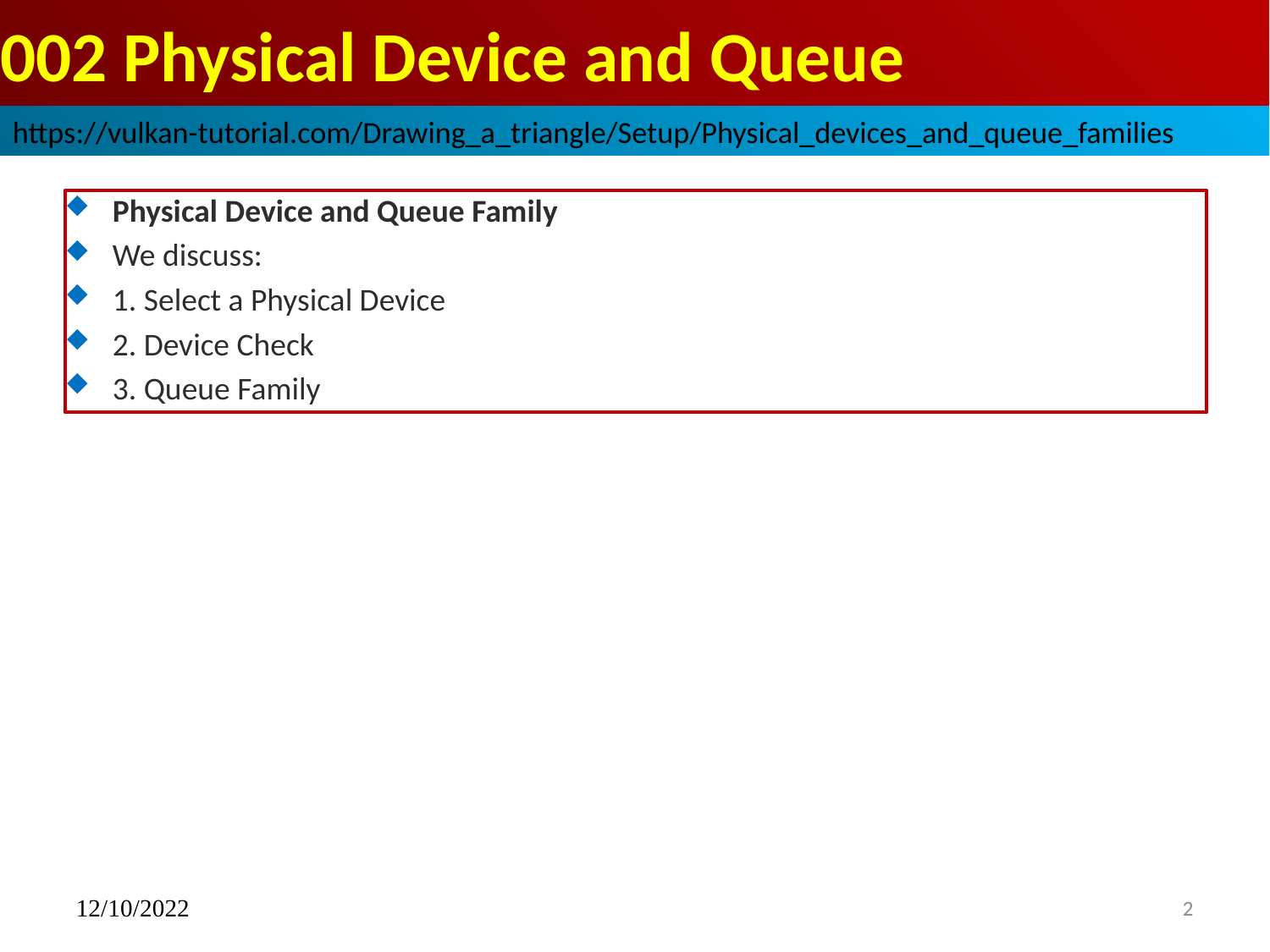

# 002 Physical Device and Queue
https://vulkan-tutorial.com/Drawing_a_triangle/Setup/Physical_devices_and_queue_families
Physical Device and Queue Family
We discuss:
1. Select a Physical Device
2. Device Check
3. Queue Family
12/10/2022
2